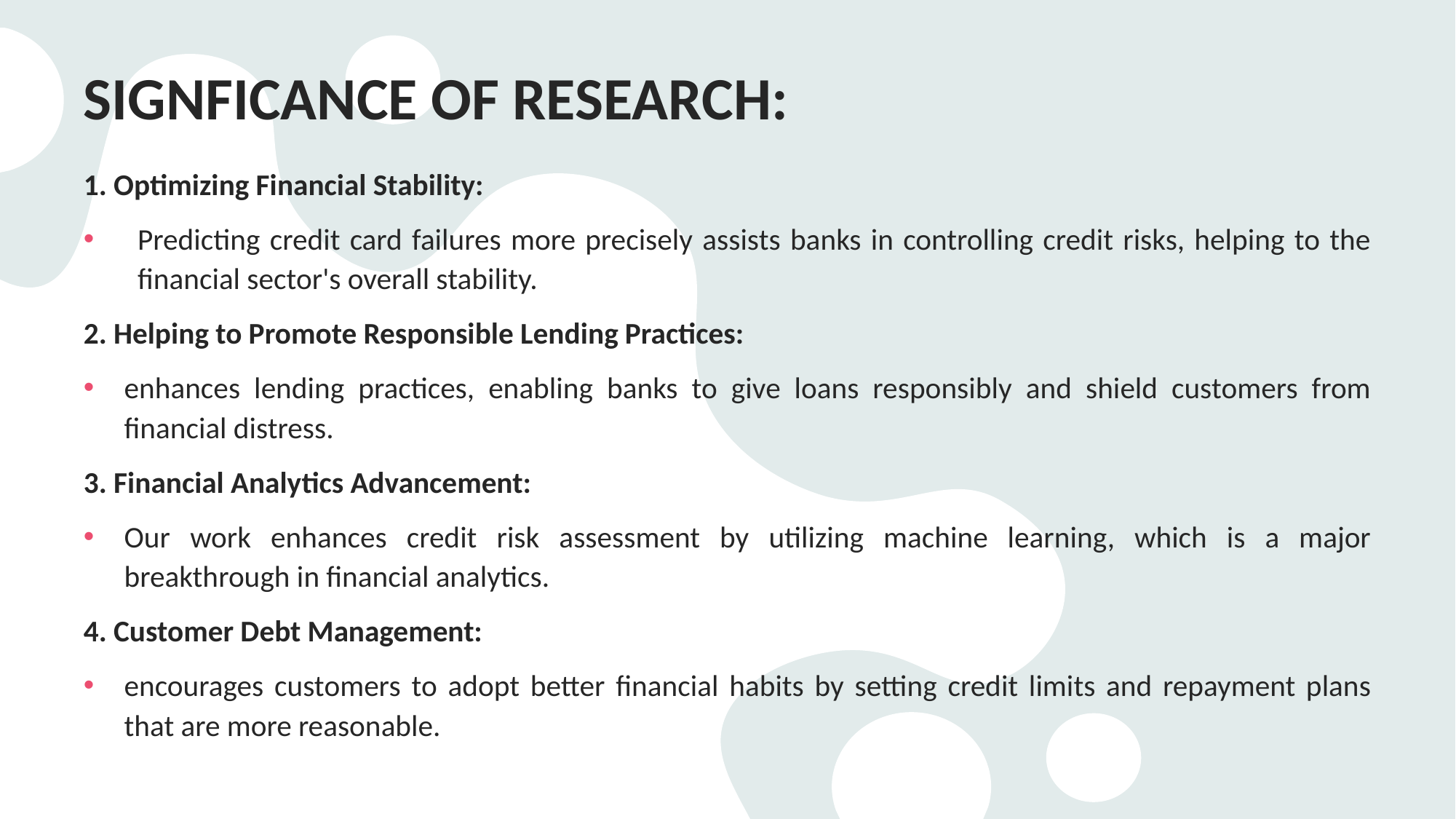

# SIGNFICANCE OF RESEARCH:
1. Optimizing Financial Stability:
Predicting credit card failures more precisely assists banks in controlling credit risks, helping to the financial sector's overall stability.
2. Helping to Promote Responsible Lending Practices:
enhances lending practices, enabling banks to give loans responsibly and shield customers from financial distress.
3. Financial Analytics Advancement:
Our work enhances credit risk assessment by utilizing machine learning, which is a major breakthrough in financial analytics.
4. Customer Debt Management:
encourages customers to adopt better financial habits by setting credit limits and repayment plans that are more reasonable.